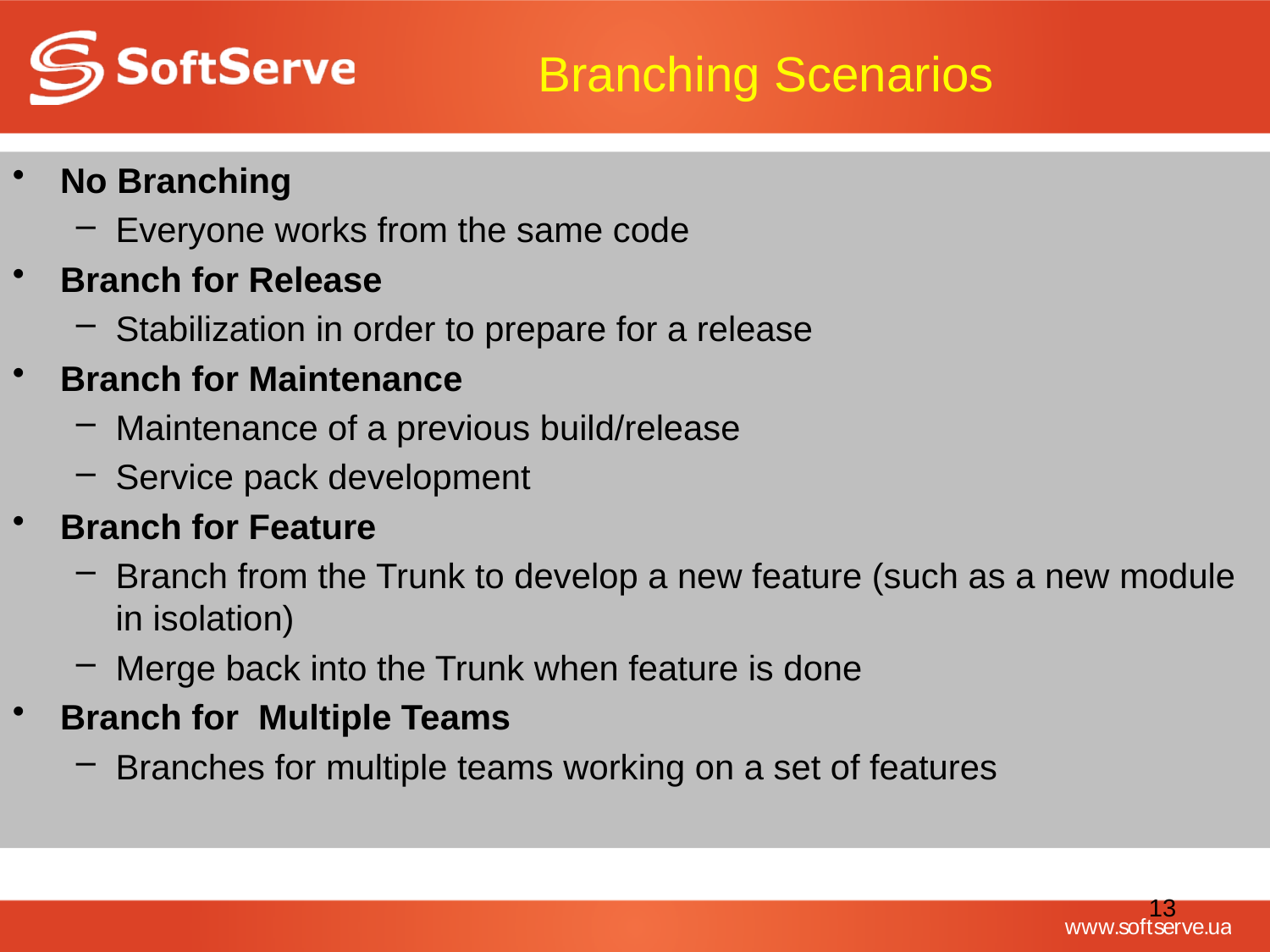

# Branching Scenarios
No Branching
Everyone works from the same code
Branch for Release
Stabilization in order to prepare for a release
Branch for Maintenance
Maintenance of a previous build/release
Service pack development
Branch for Feature
Branch from the Trunk to develop a new feature (such as a new module in isolation)
Merge back into the Trunk when feature is done
Branch for  Multiple Teams
Branches for multiple teams working on a set of features
13